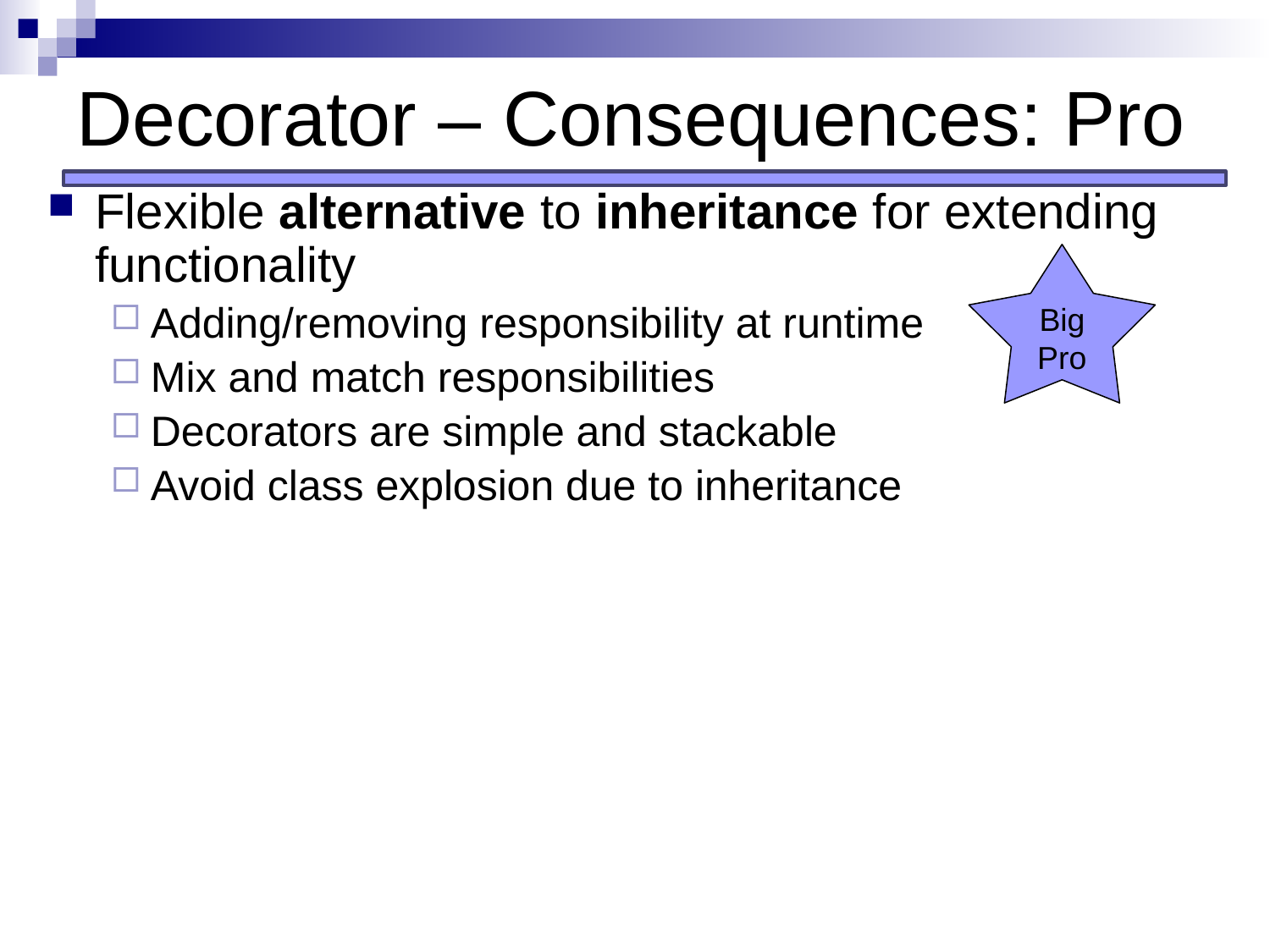

# Decorator – Consequences: Pro
Flexible alternative to inheritance for extending functionality
Adding/removing responsibility at runtime
Mix and match responsibilities
Decorators are simple and stackable
Avoid class explosion due to inheritance
Big Pro